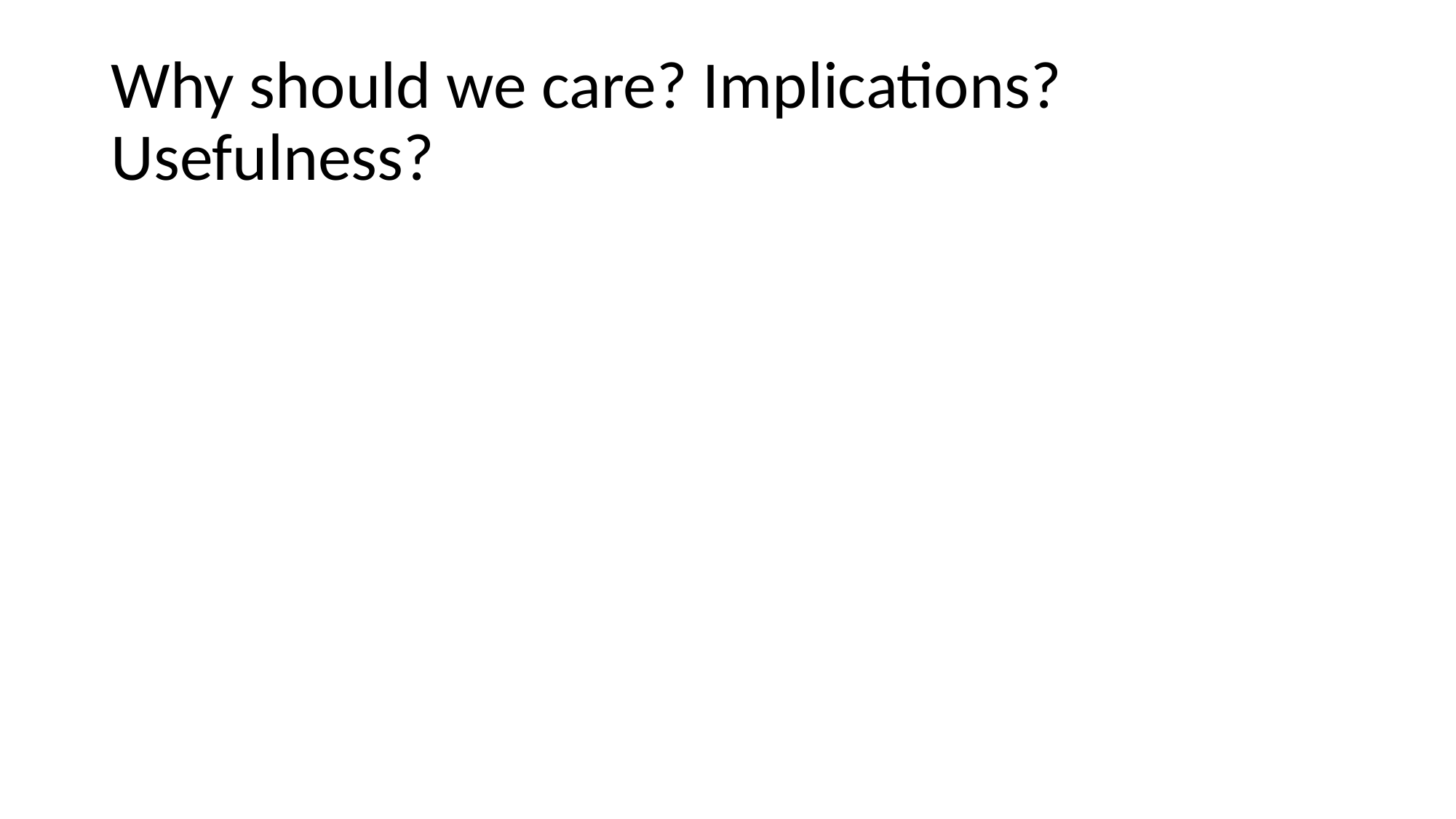

# Why should we care? Implications? Usefulness?